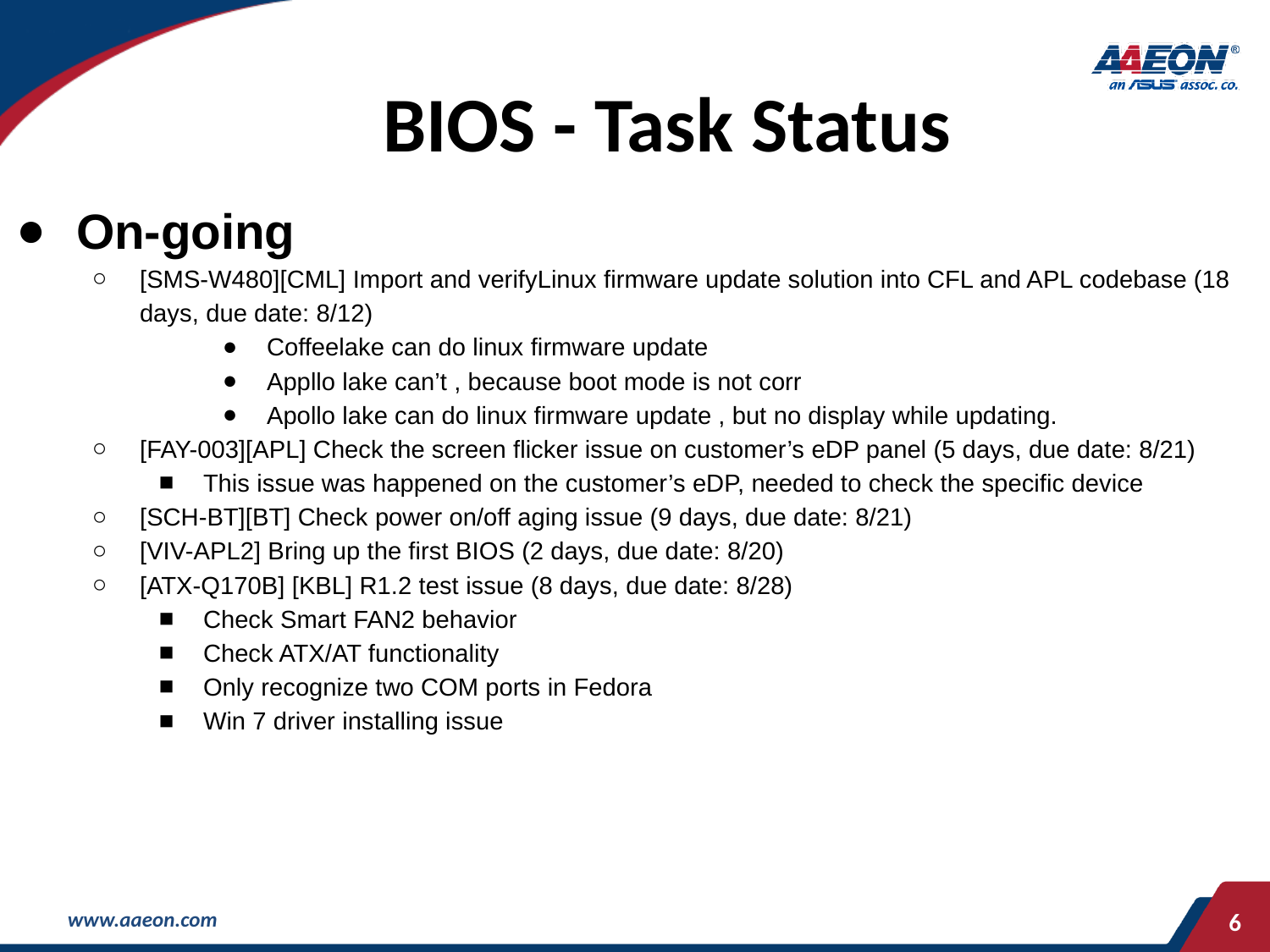

# BIOS - Task Status
On-going
[SMS-W480][CML] Import and verifyLinux firmware update solution into CFL and APL codebase (18 days, due date: 8/12)
Coffeelake can do linux firmware update
Appllo lake can’t , because boot mode is not corr
Apollo lake can do linux firmware update , but no display while updating.
[FAY-003][APL] Check the screen flicker issue on customer’s eDP panel (5 days, due date: 8/21)
This issue was happened on the customer’s eDP, needed to check the specific device
[SCH-BT][BT] Check power on/off aging issue (9 days, due date: 8/21)
[VIV-APL2] Bring up the first BIOS (2 days, due date: 8/20)
[ATX-Q170B] [KBL] R1.2 test issue (8 days, due date: 8/28)
Check Smart FAN2 behavior
Check ATX/AT functionality
Only recognize two COM ports in Fedora
Win 7 driver installing issue

6